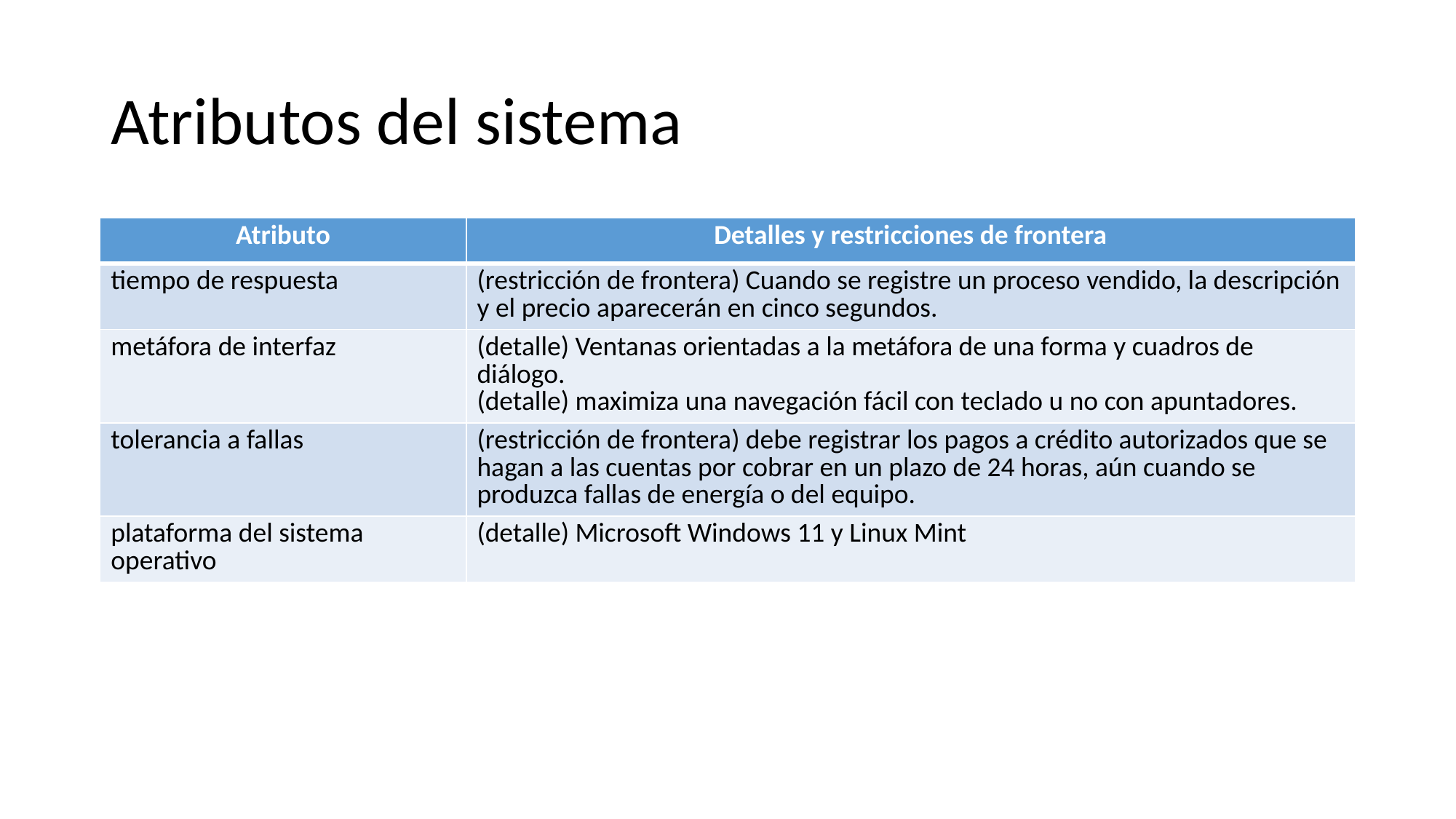

# Atributos del sistema
| Atributo | Detalles y restricciones de frontera |
| --- | --- |
| tiempo de respuesta | (restricción de frontera) Cuando se registre un proceso vendido, la descripción y el precio aparecerán en cinco segundos. |
| metáfora de interfaz | (detalle) Ventanas orientadas a la metáfora de una forma y cuadros de diálogo. (detalle) maximiza una navegación fácil con teclado u no con apuntadores. |
| tolerancia a fallas | (restricción de frontera) debe registrar los pagos a crédito autorizados que se hagan a las cuentas por cobrar en un plazo de 24 horas, aún cuando se produzca fallas de energía o del equipo. |
| plataforma del sistema operativo | (detalle) Microsoft Windows 11 y Linux Mint |